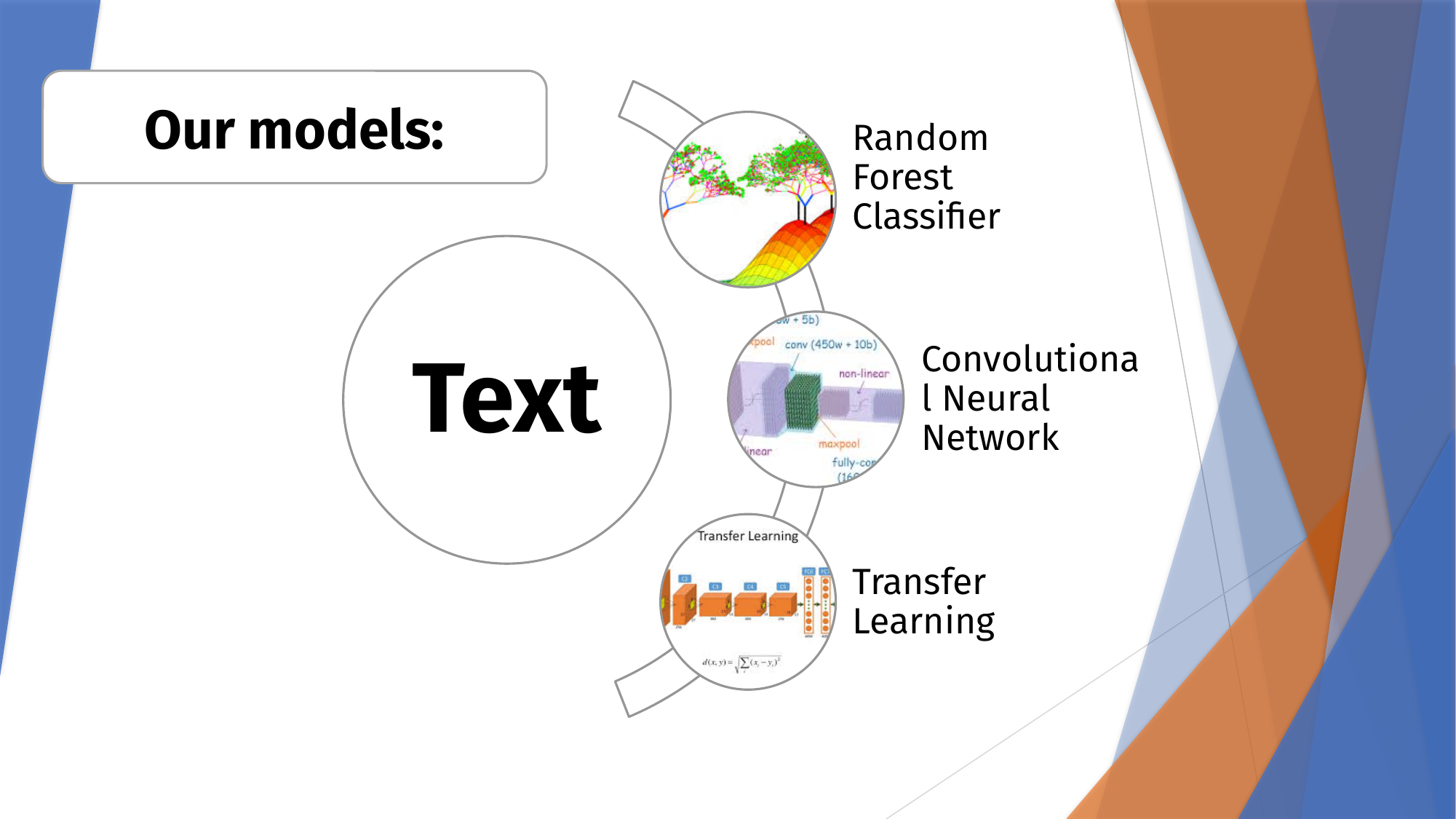

Text
Random Forest Classifier

Convolutional Neural Network
Transfer Learning
Our models: